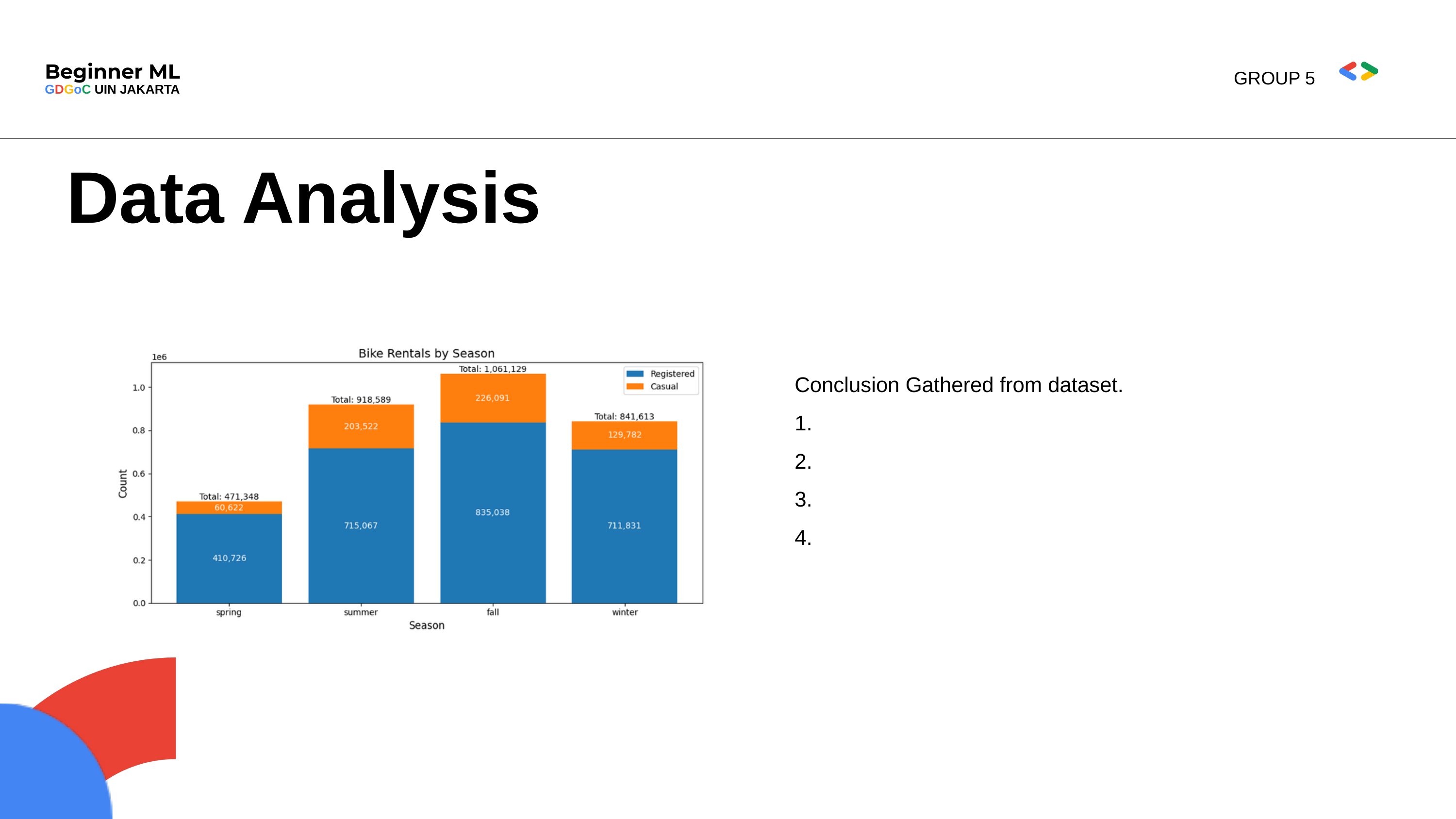

Beginner ML

GROUP 5
GDGoC UIN JAKARTA

Data Analysis

Conclusion Gathered from dataset.
1.
2.
3.
4.